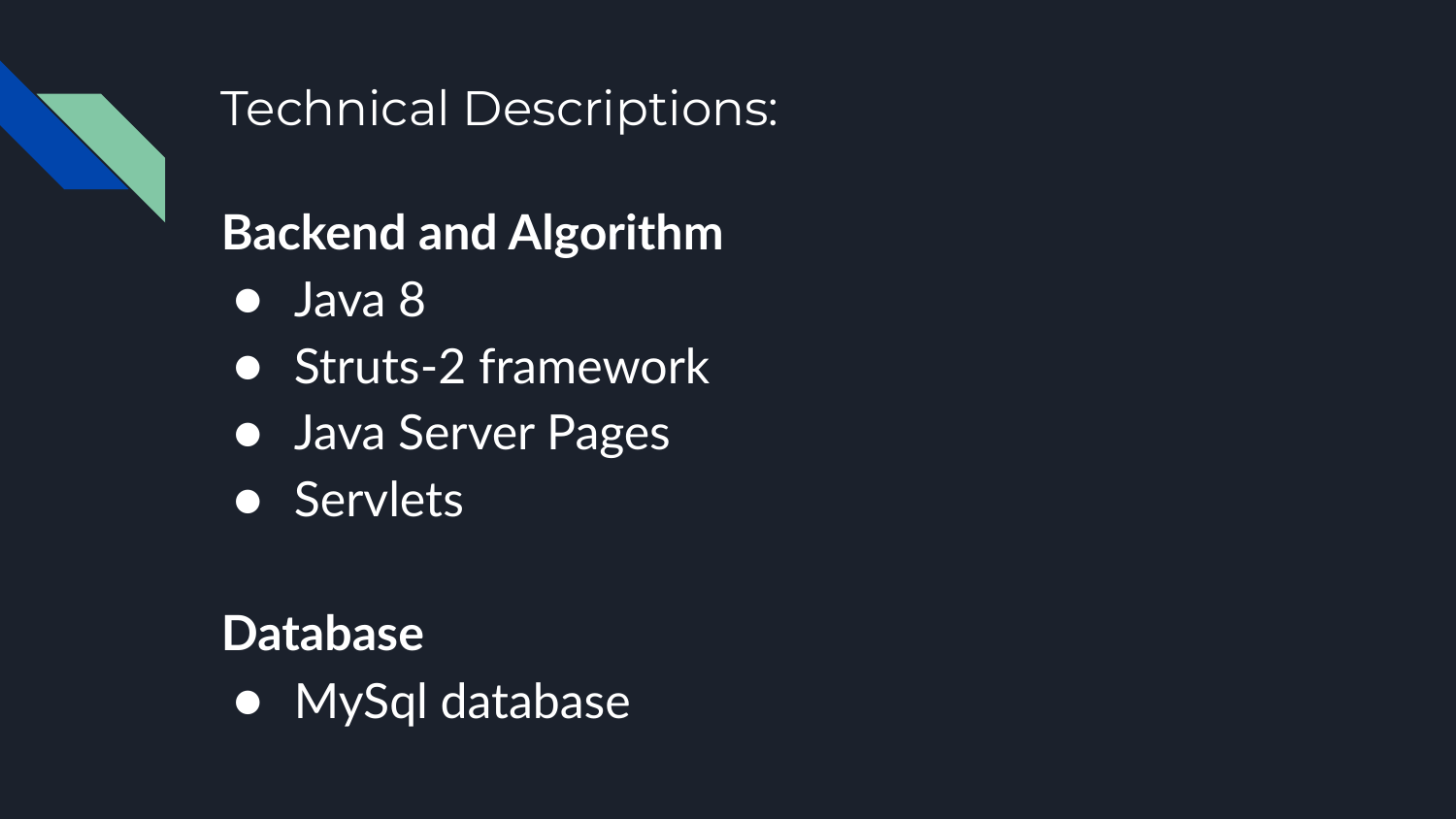

# Technical Descriptions:
Backend and Algorithm
Java 8
Struts-2 framework
Java Server Pages
Servlets

Database
MySql database